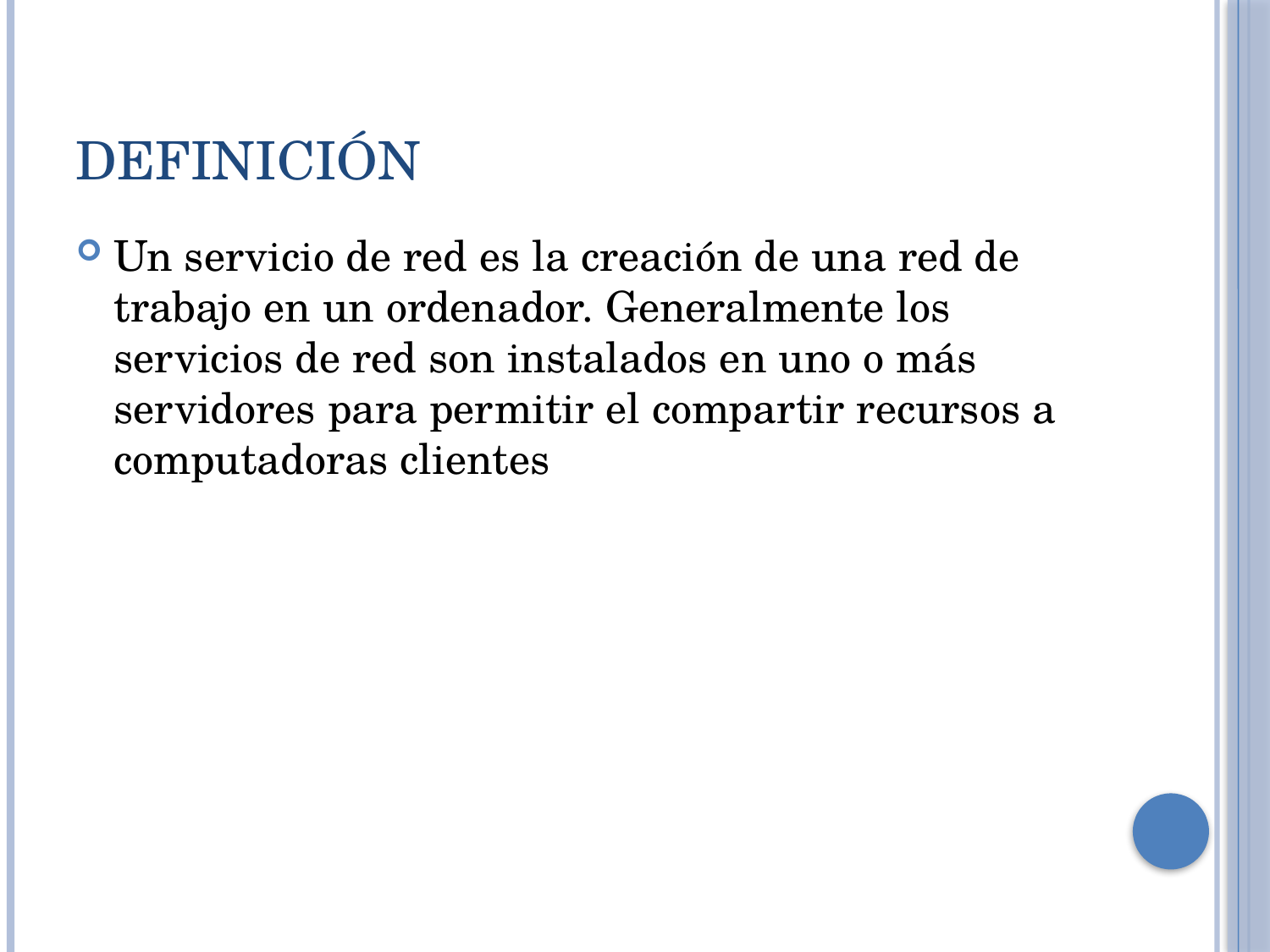

# Definición
Un servicio de red es la creación de una red de trabajo en un ordenador. Generalmente los servicios de red son instalados en uno o más servidores para permitir el compartir recursos a computadoras clientes